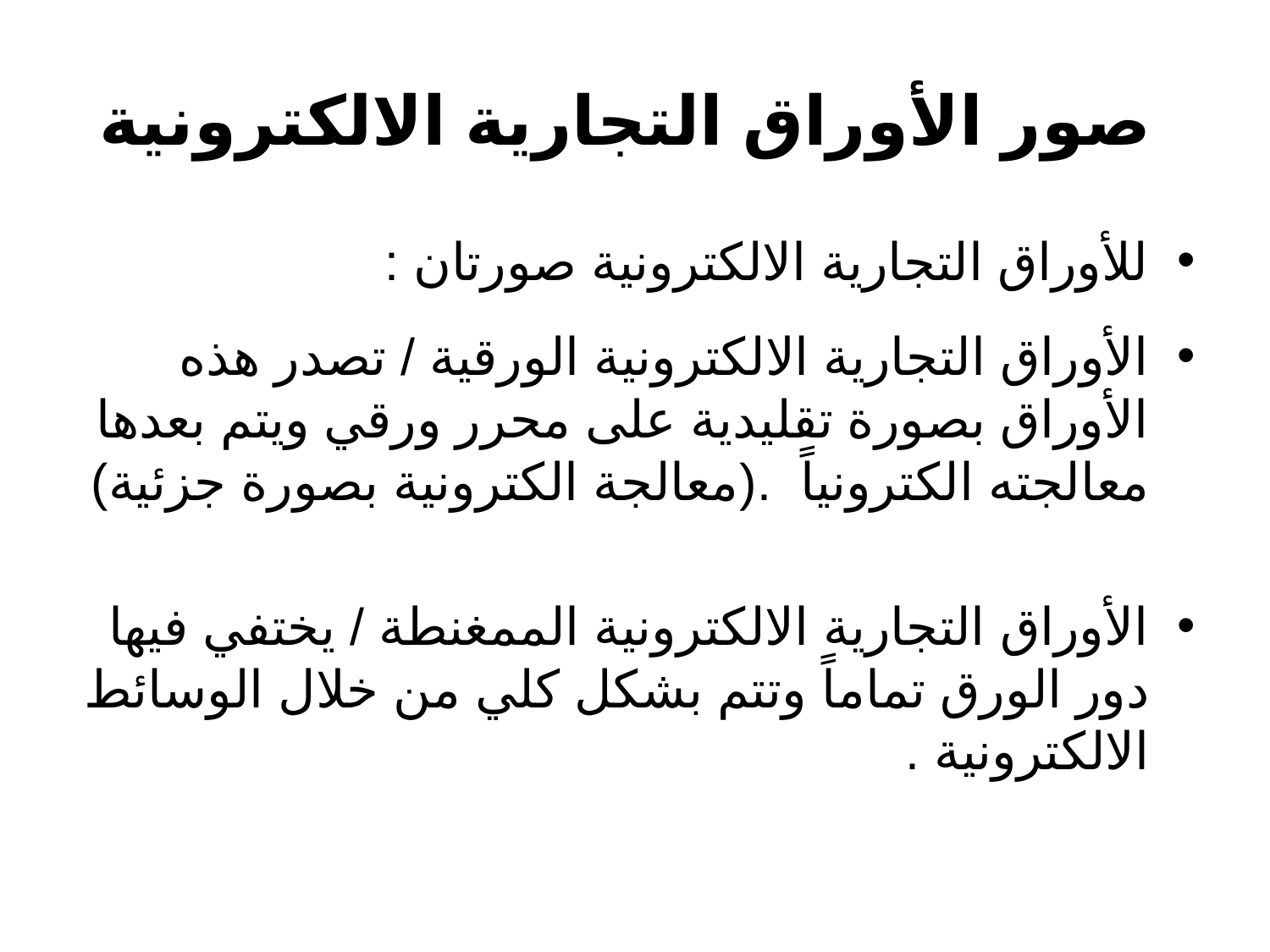

# صور الأوراق التجارية الالكترونية
للأوراق التجارية الالكترونية صورتان :

الأوراق التجارية الالكترونية الورقية / تصدر هذه الأوراق بصورة تقليدية على محرر ورقي ويتم بعدها معالجته الكترونياً  .(معالجة الكترونية بصورة جزئية)

الأوراق التجارية الالكترونية الممغنطة / يختفي فيها دور الورق تماماً وتتم بشكل كلي من خلال الوسائط الالكترونية .